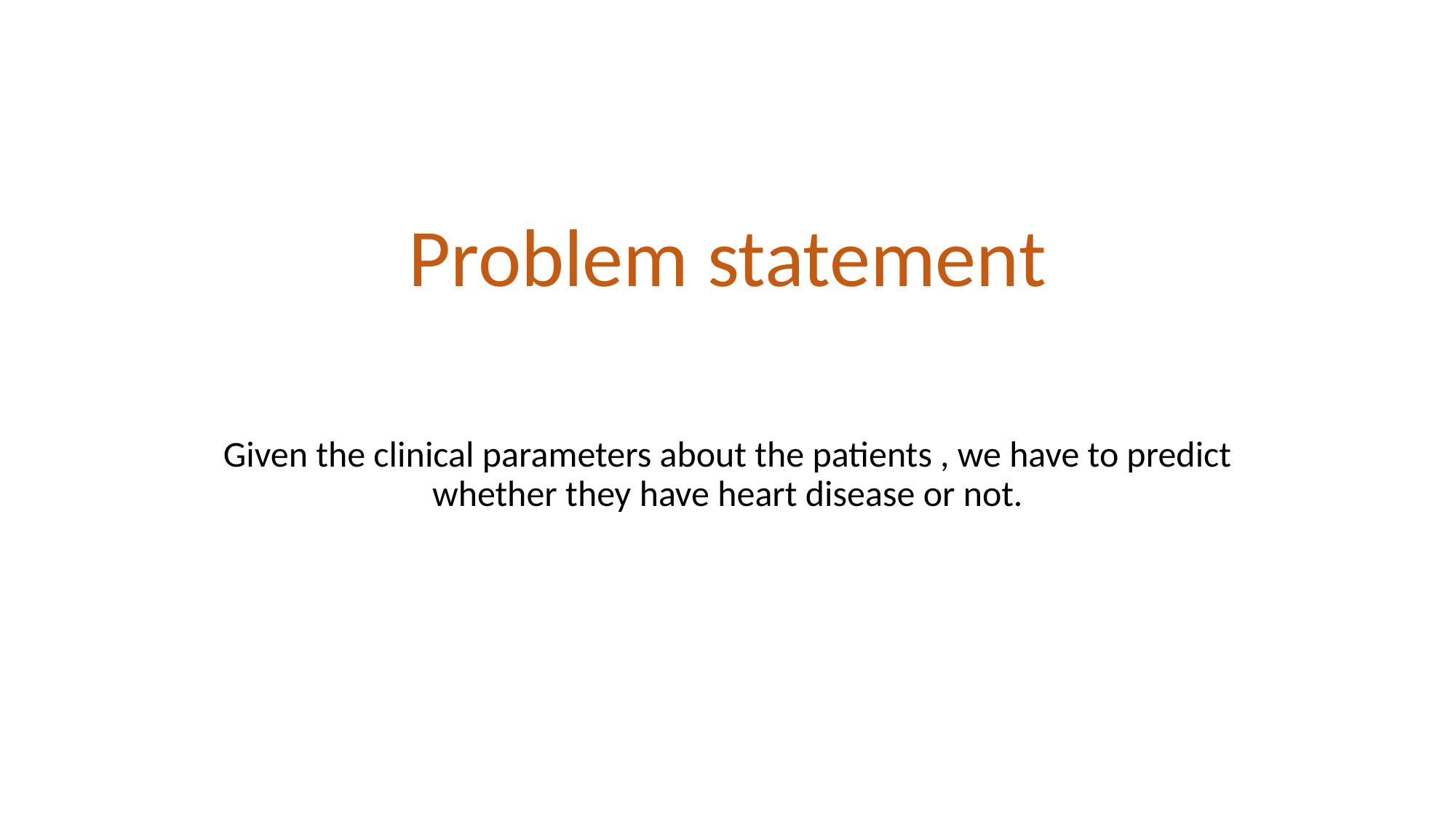

# Problem statement
Given the clinical parameters about the patients , we have to predict whether they have heart disease or not.